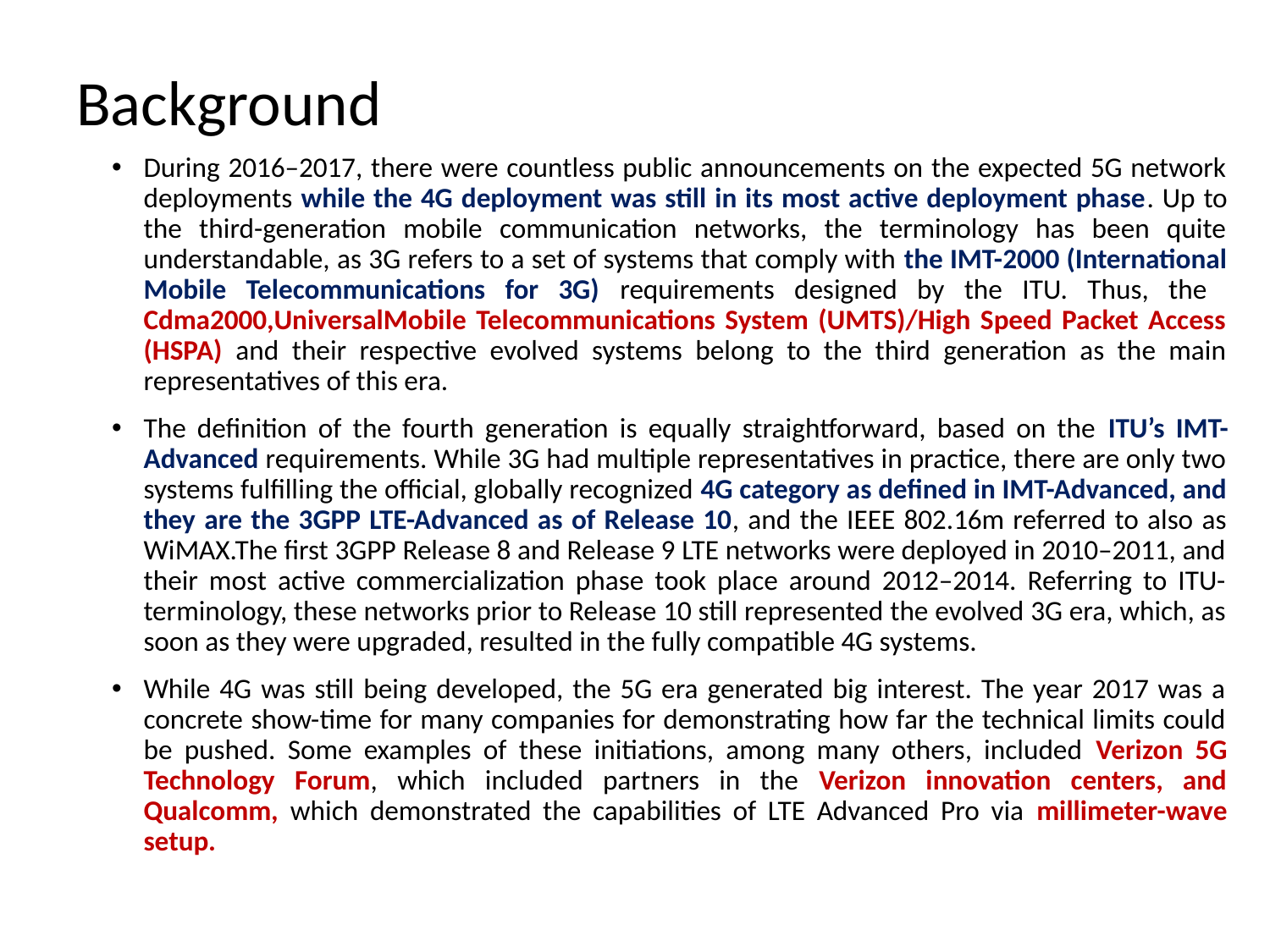

# Background
During 2016–2017, there were countless public announcements on the expected 5G network deployments while the 4G deployment was still in its most active deployment phase. Up to the third-generation mobile communication networks, the terminology has been quite understandable, as 3G refers to a set of systems that comply with the IMT-2000 (International Mobile Telecommunications for 3G) requirements designed by the ITU. Thus, the  Cdma2000,UniversalMobile Telecommunications System (UMTS)/High Speed Packet Access (HSPA) and their respective evolved systems belong to the third generation as the main representatives of this era.
The definition of the fourth generation is equally straightforward, based on the ITU’s IMT-Advanced requirements. While 3G had multiple representatives in practice, there are only two systems fulfilling the official, globally recognized 4G category as defined in IMT-Advanced, and they are the 3GPP LTE-Advanced as of Release 10, and the IEEE 802.16m referred to also as WiMAX.The first 3GPP Release 8 and Release 9 LTE networks were deployed in 2010–2011, and their most active commercialization phase took place around 2012–2014. Referring to ITU-terminology, these networks prior to Release 10 still represented the evolved 3G era, which, as soon as they were upgraded, resulted in the fully compatible 4G systems.
While 4G was still being developed, the 5G era generated big interest. The year 2017 was a concrete show-time for many companies for demonstrating how far the technical limits could be pushed. Some examples of these initiations, among many others, included Verizon 5G Technology Forum, which included partners in the Verizon innovation centers, and Qualcomm, which demonstrated the capabilities of LTE Advanced Pro via millimeter-wave setup.